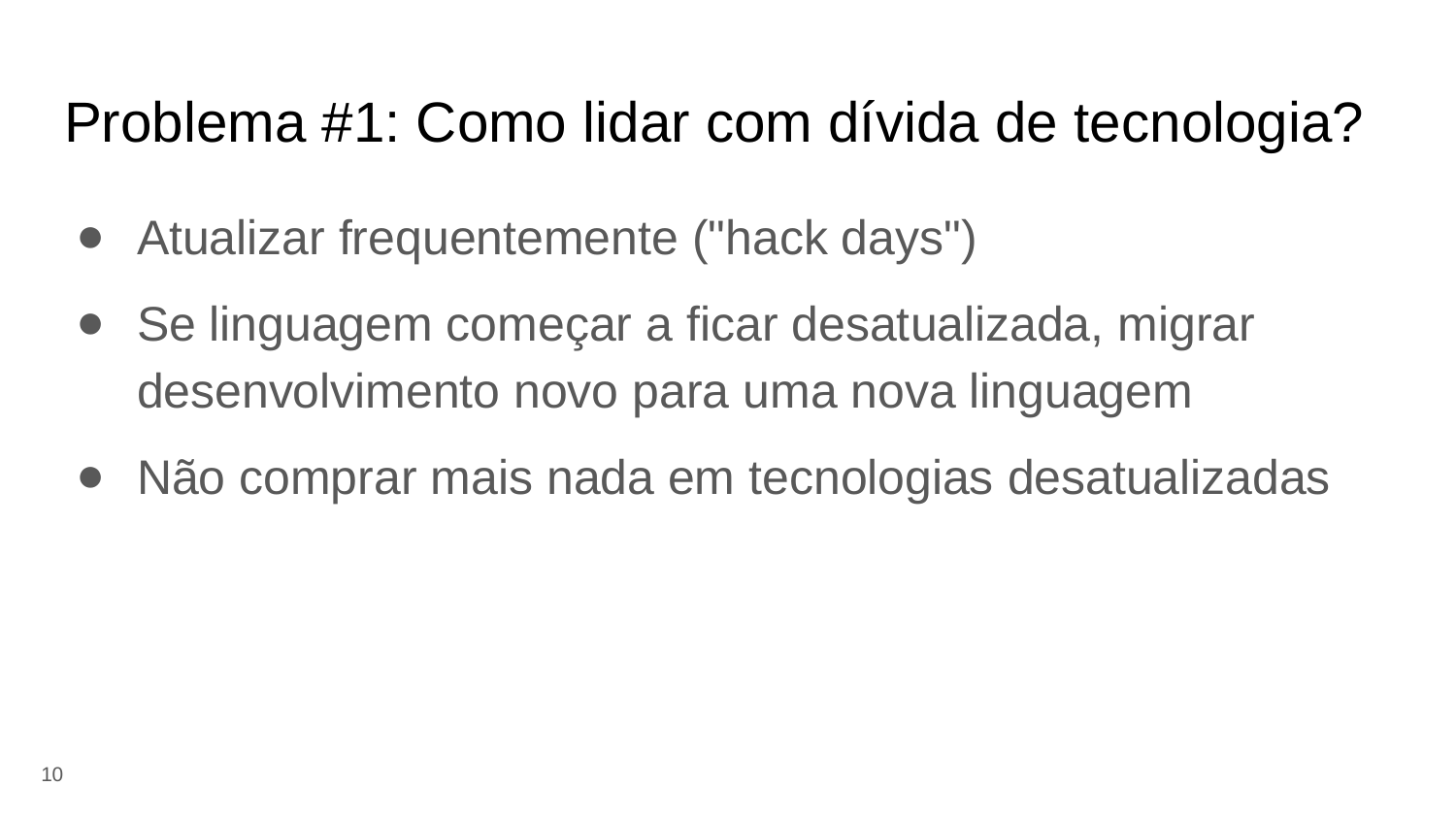

# Problema #1: Como lidar com dívida de tecnologia?
Atualizar frequentemente ("hack days")
Se linguagem começar a ficar desatualizada, migrar desenvolvimento novo para uma nova linguagem
Não comprar mais nada em tecnologias desatualizadas

10